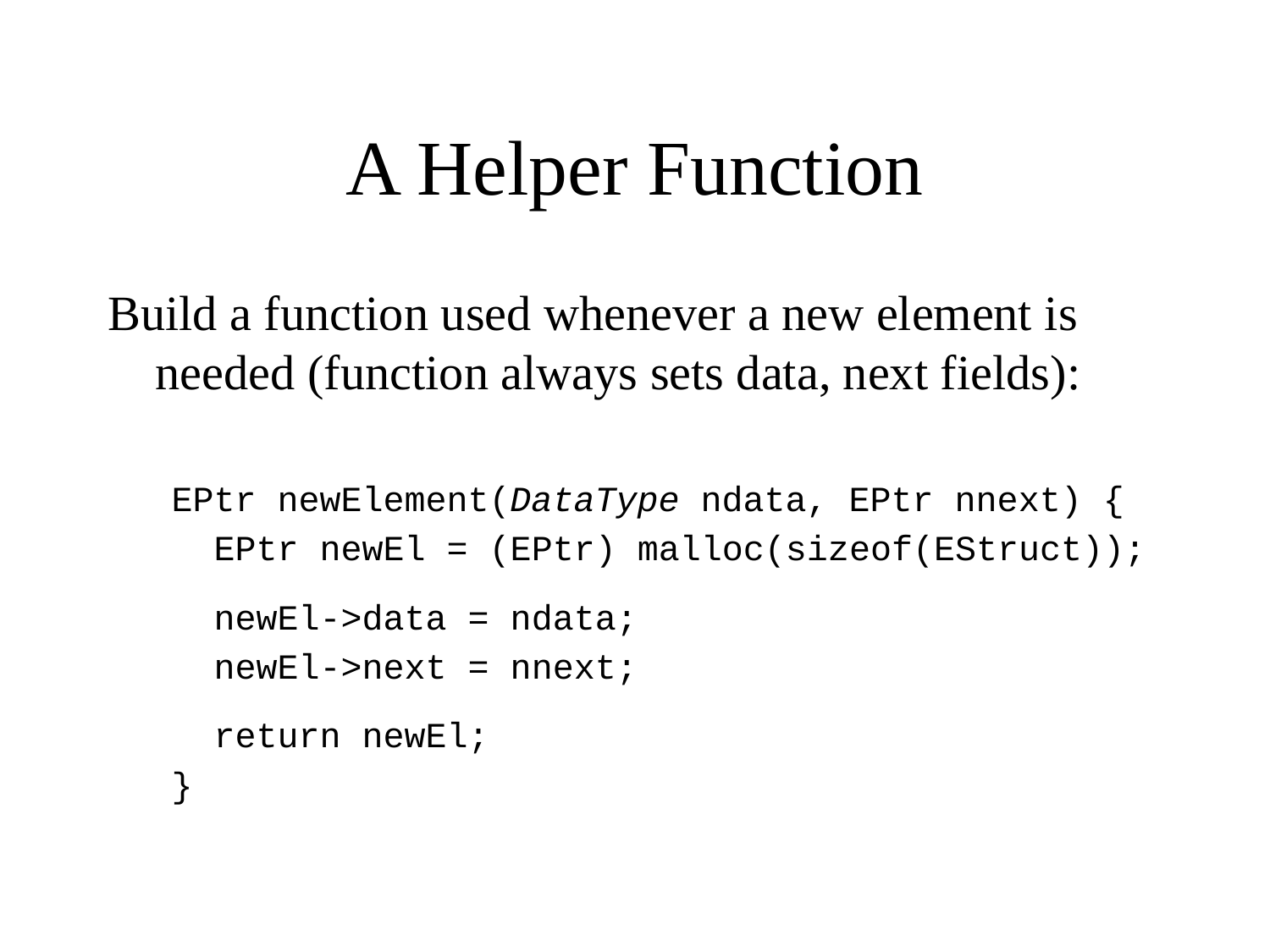

# A Helper Function
Build a function used whenever a new element is needed (function always sets data, next fields):

EPtr newElement(DataType ndata, EPtr nnext) {
  EPtr newEl = (EPtr) malloc(sizeof(EStruct));

  newEl->data = ndata;
  newEl->next = nnext;

  return newEl;
}